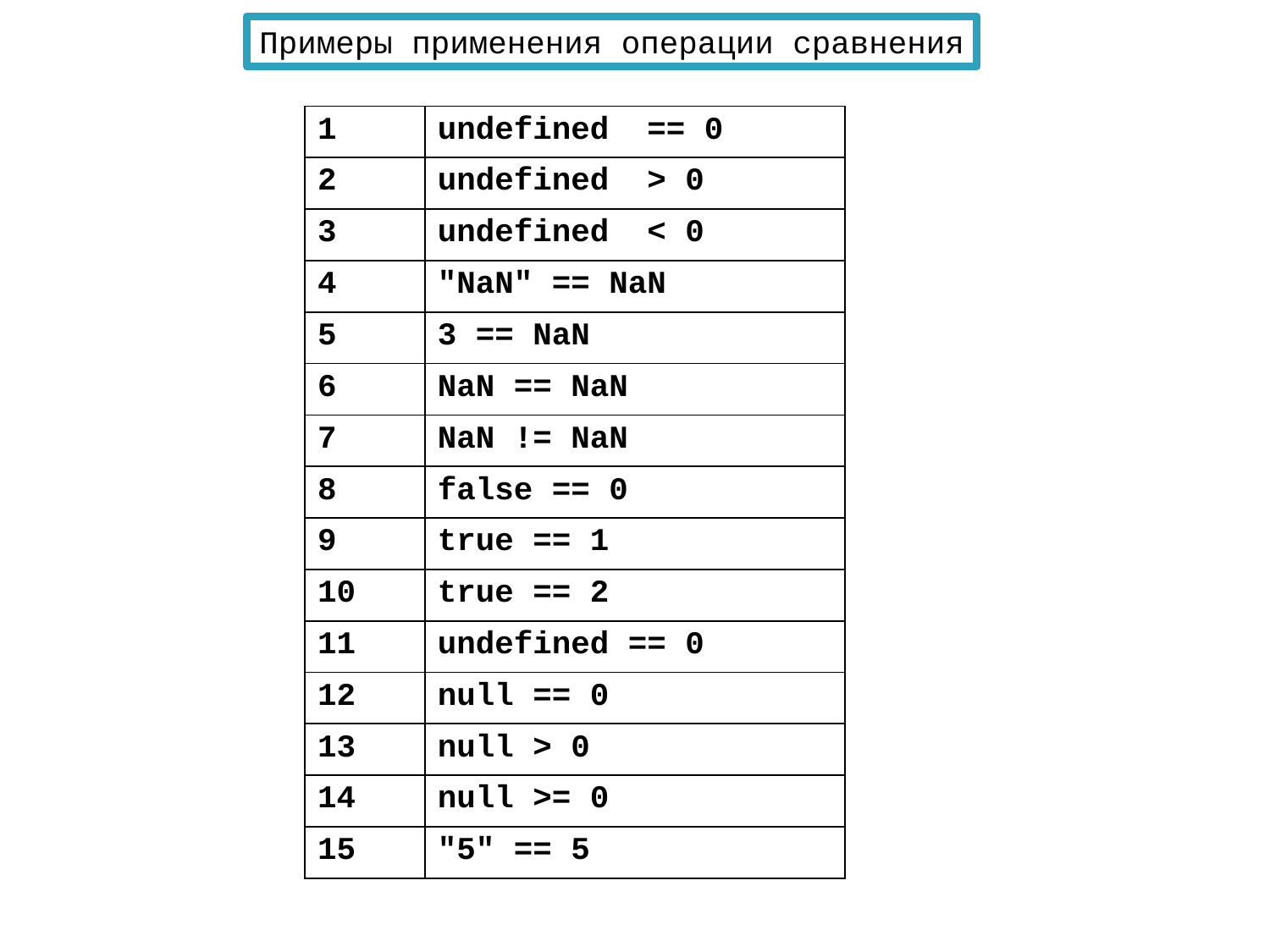

Примеры применения операции сравнения
| 1 | undefined == 0 |
| --- | --- |
| 2 | undefined > 0 |
| 3 | undefined < 0 |
| 4 | "NaN" == NaN |
| 5 | 3 == NaN |
| 6 | NaN == NaN |
| 7 | NaN != NaN |
| 8 | false == 0 |
| 9 | true == 1 |
| 10 | true == 2 |
| 11 | undefined == 0 |
| 12 | null == 0 |
| 13 | null > 0 |
| 14 | null >= 0 |
| 15 | "5" == 5 |